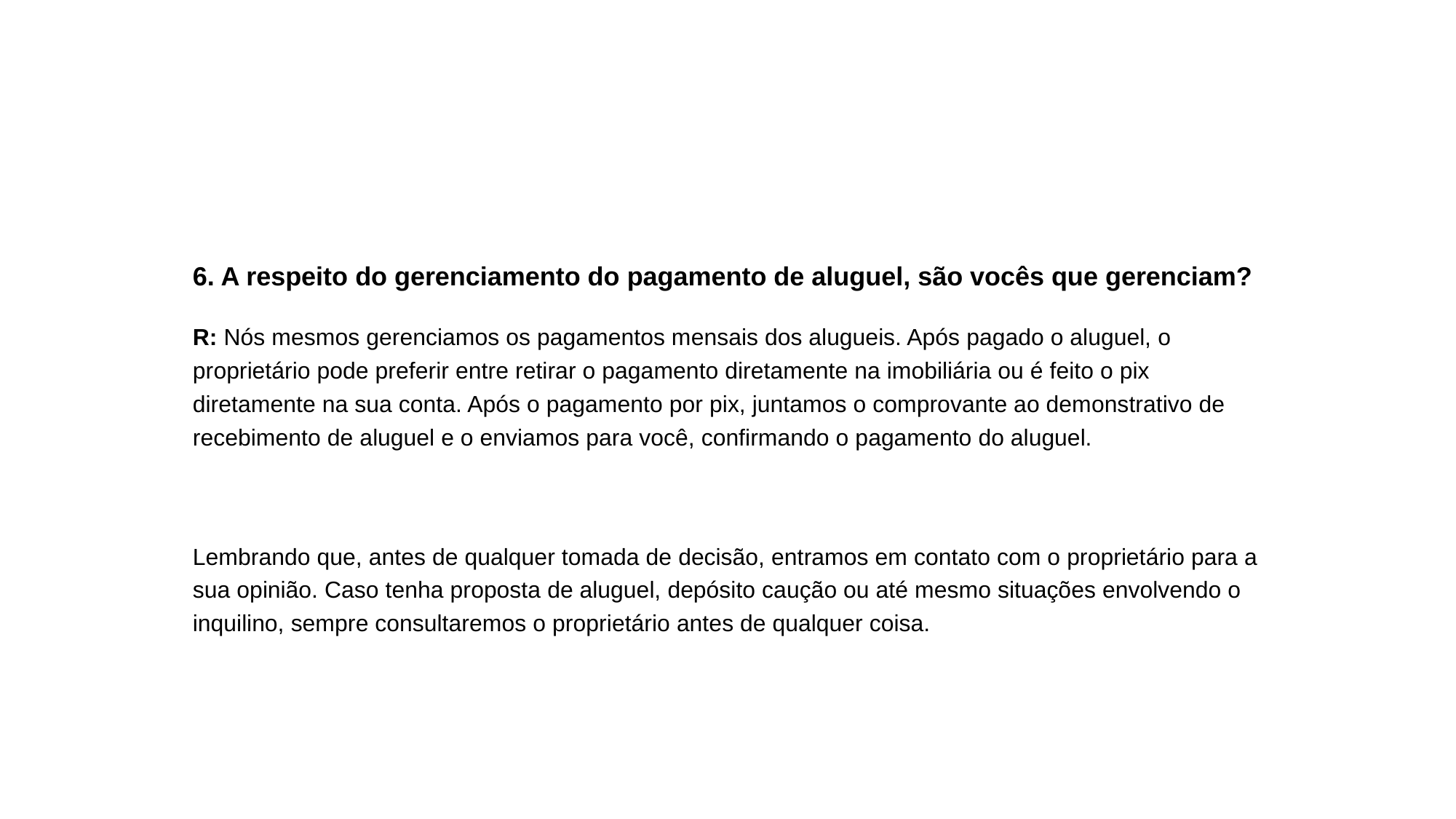

6. A respeito do gerenciamento do pagamento de aluguel, são vocês que gerenciam?
R: Nós mesmos gerenciamos os pagamentos mensais dos alugueis. Após pagado o aluguel, o proprietário pode preferir entre retirar o pagamento diretamente na imobiliária ou é feito o pix diretamente na sua conta. Após o pagamento por pix, juntamos o comprovante ao demonstrativo de recebimento de aluguel e o enviamos para você, confirmando o pagamento do aluguel.

Lembrando que, antes de qualquer tomada de decisão, entramos em contato com o proprietário para a sua opinião. Caso tenha proposta de aluguel, depósito caução ou até mesmo situações envolvendo o inquilino, sempre consultaremos o proprietário antes de qualquer coisa.